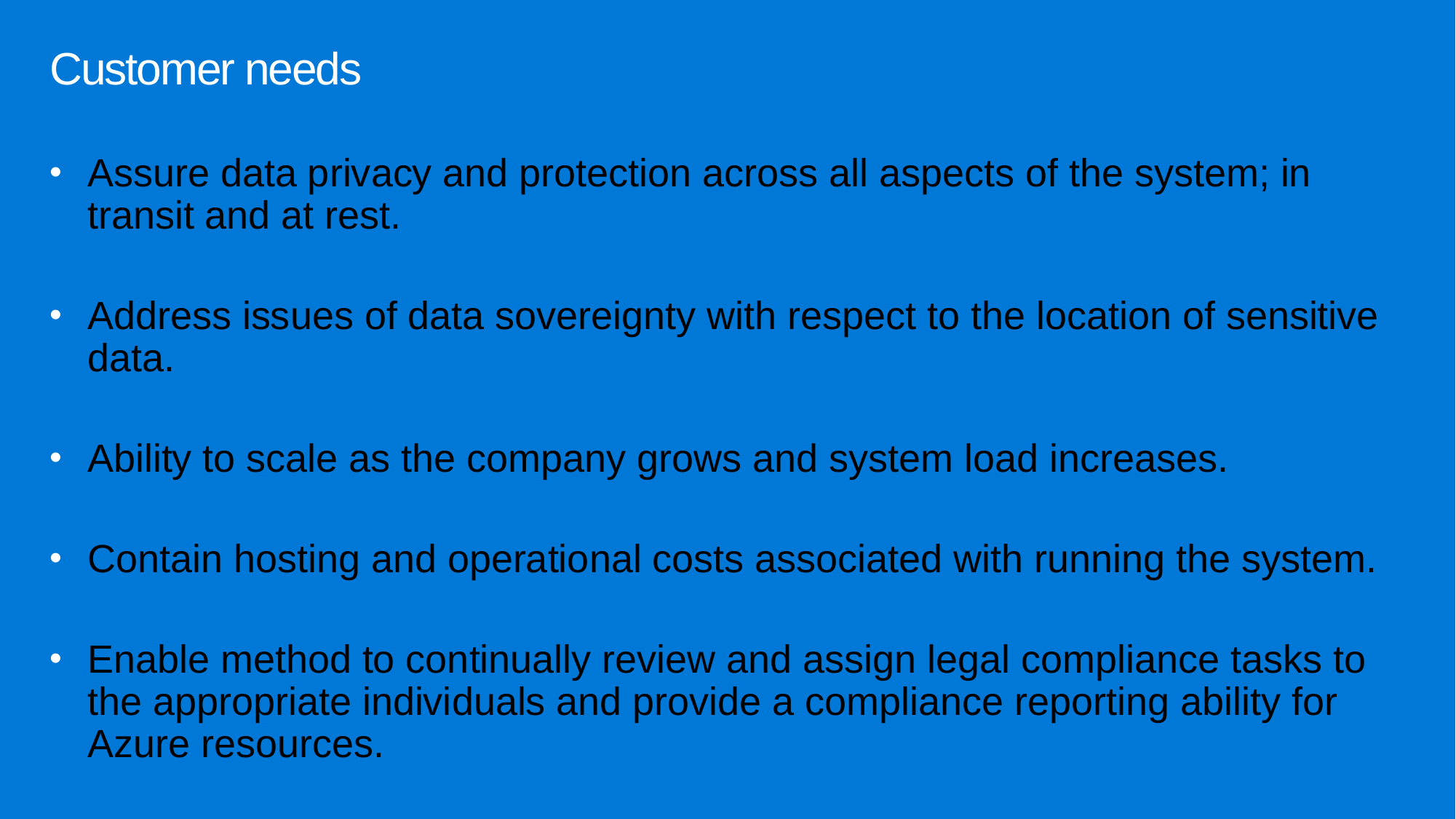

# Customer needs
Assure data privacy and protection across all aspects of the system; in transit and at rest.

Address issues of data sovereignty with respect to the location of sensitive data.

Ability to scale as the company grows and system load increases.

Contain hosting and operational costs associated with running the system.

Enable method to continually review and assign legal compliance tasks to the appropriate individuals and provide a compliance reporting ability for Azure resources.